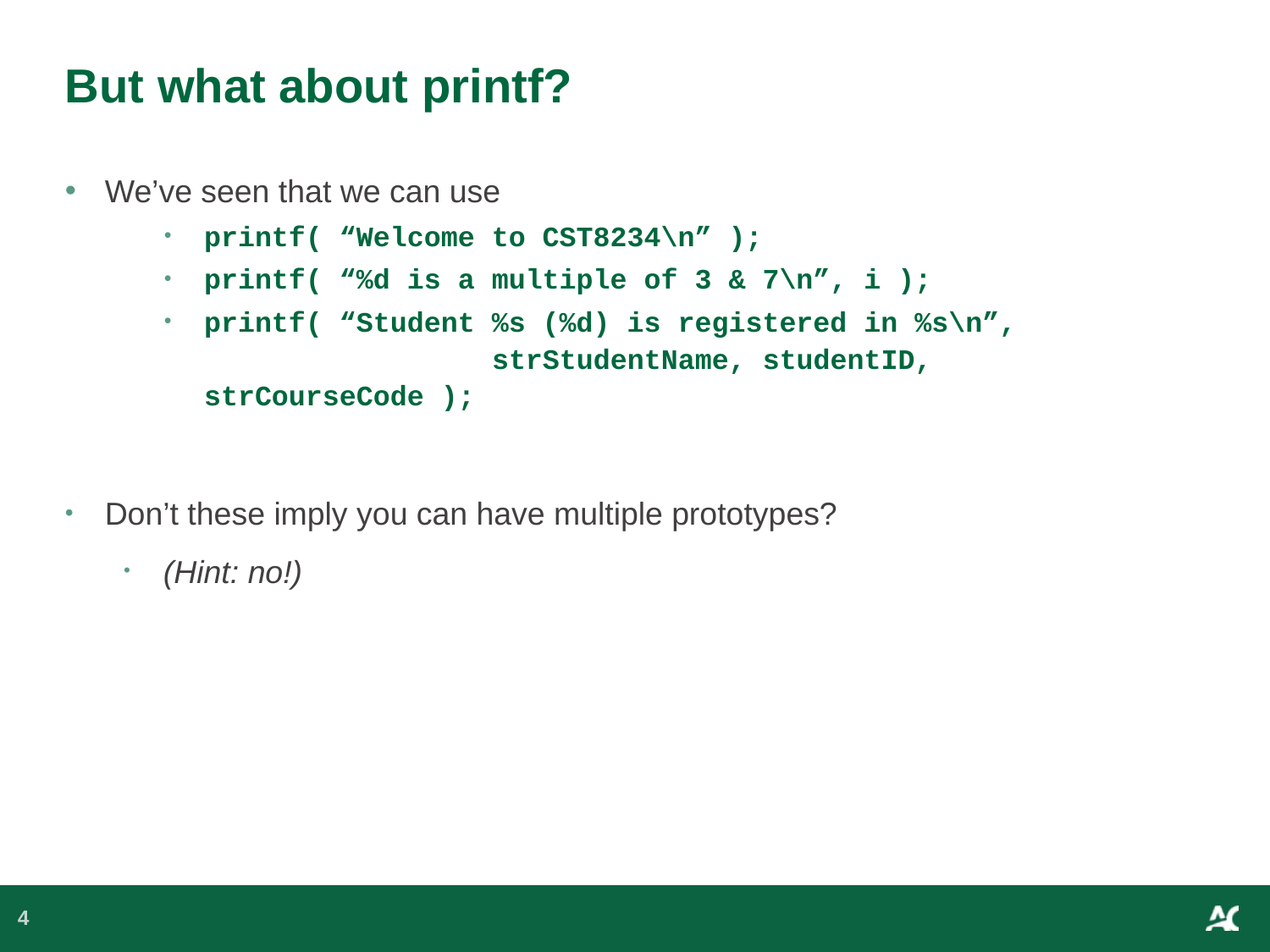

# But what about printf?
We’ve seen that we can use
printf( “Welcome to CST8234\n” );
printf( “%d is a multiple of 3 & 7\n”, i );
printf( “Student %s (%d) is registered in %s\n”,
		  strStudentName, studentID, strCourseCode );

Don’t these imply you can have multiple prototypes?
(Hint: no!)

4